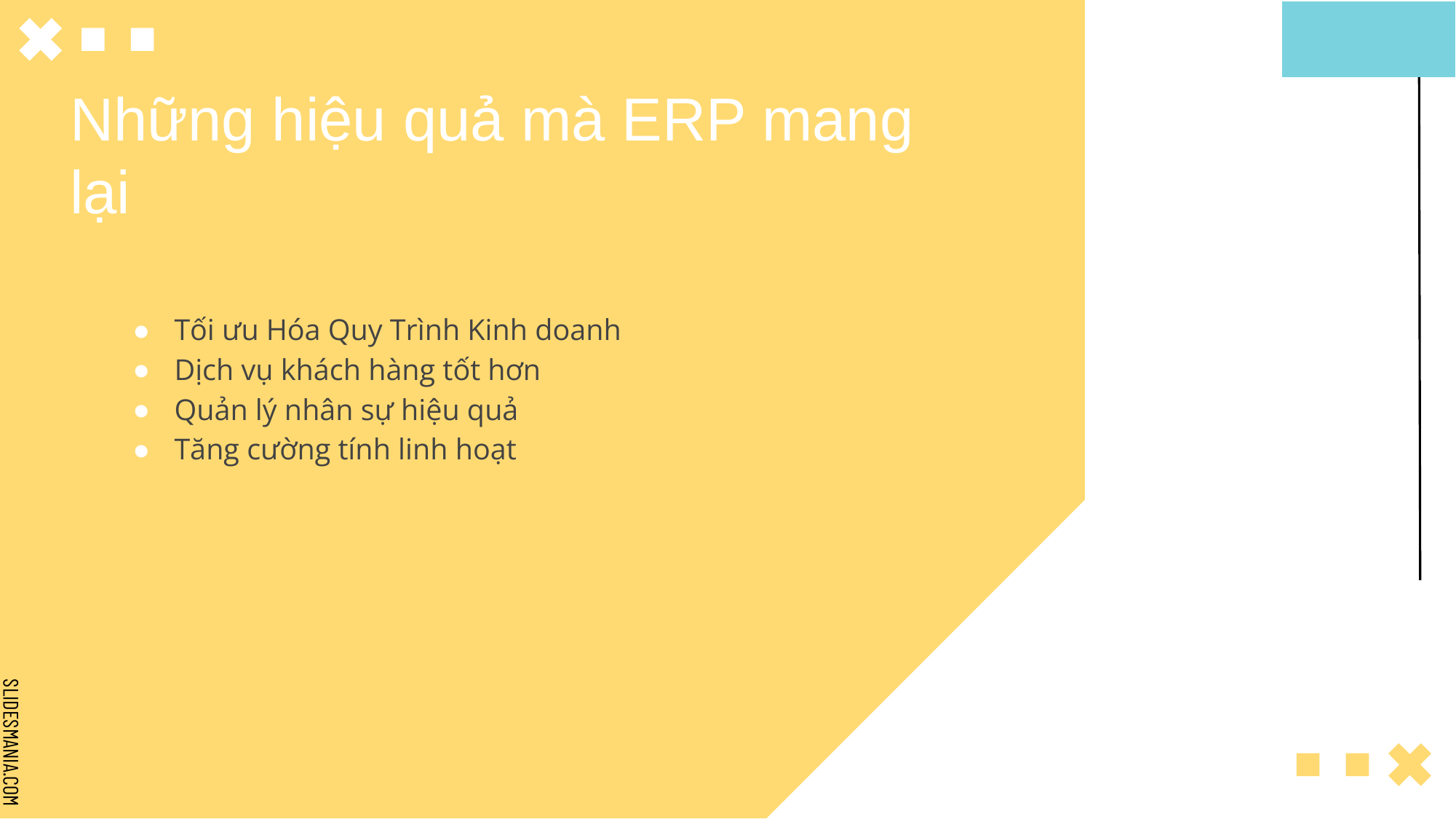

# Những hiệu quả mà ERP mang lại
Tối ưu Hóa Quy Trình Kinh doanh
Dịch vụ khách hàng tốt hơn
Quản lý nhân sự hiệu quả
Tăng cường tính linh hoạt